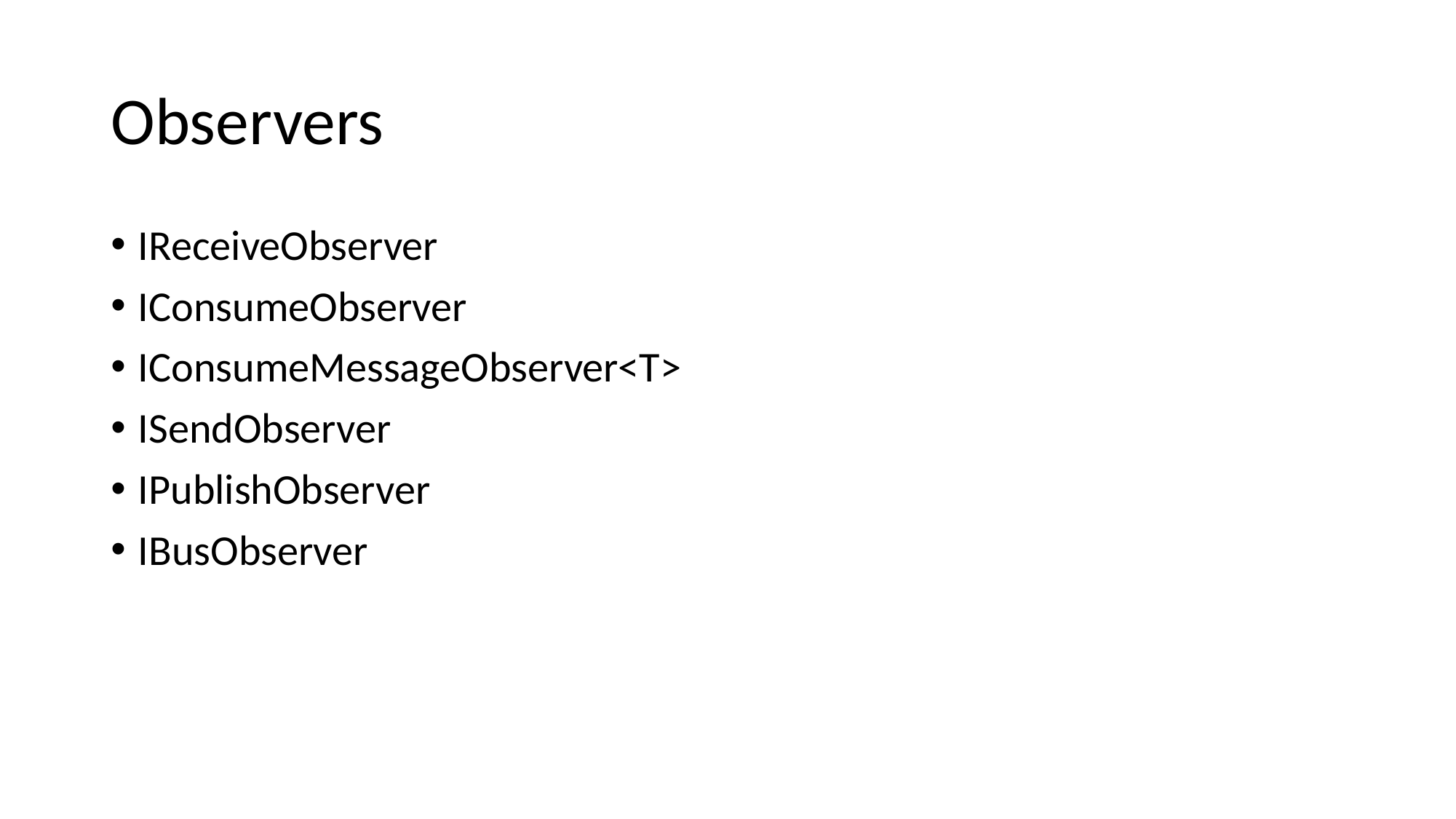

# Observers
IReceiveObserver
IConsumeObserver
IConsumeMessageObserver<T>
ISendObserver
IPublishObserver
IBusObserver